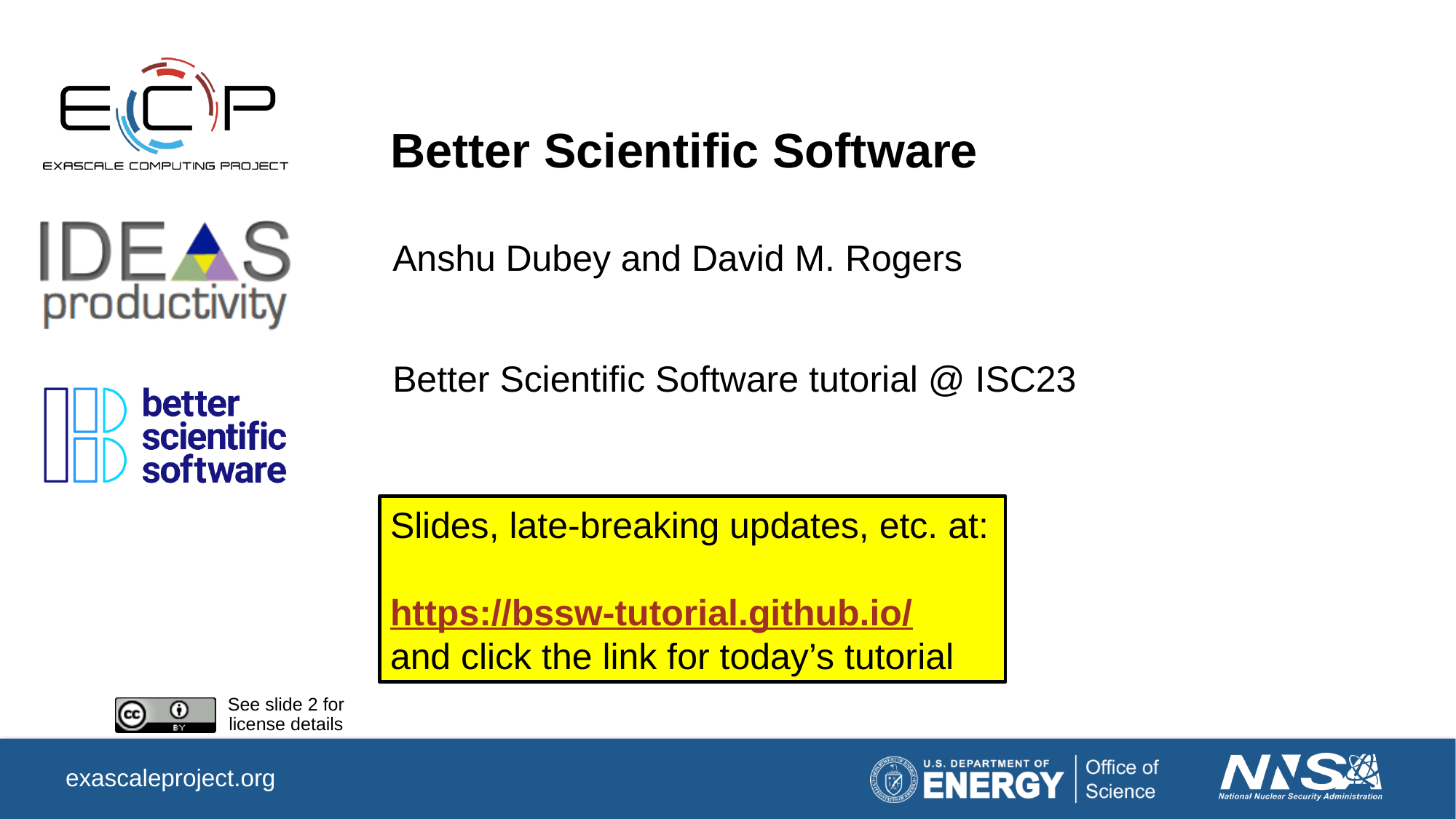

# Better Scientific Software
Anshu Dubey and David M. Rogers

Better Scientific Software tutorial @ ISC23
Slides, late-breaking updates, etc. at:
https://bssw-tutorial.github.io/
and click the link for today’s tutorial